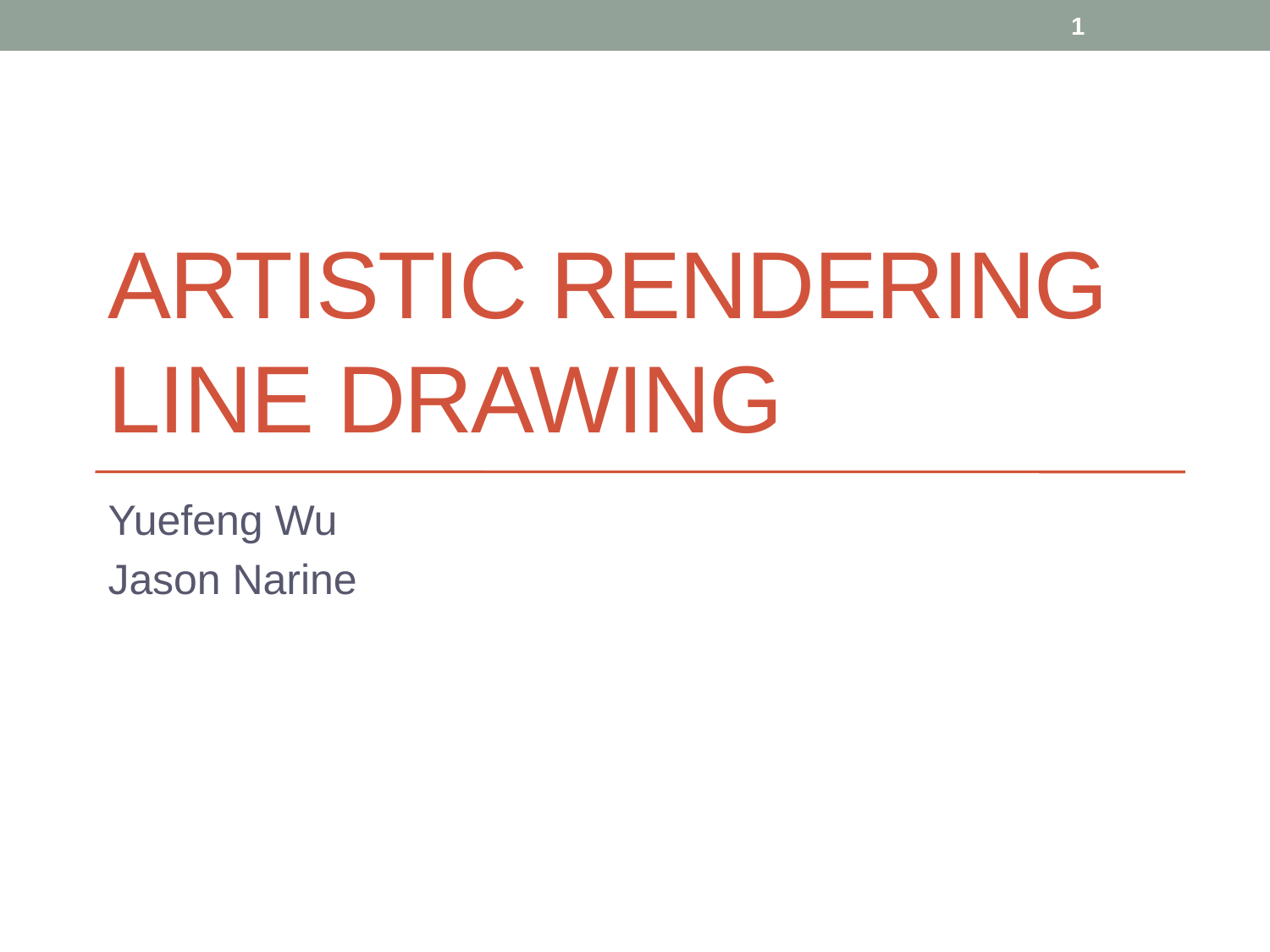

1
# Artistic Rendering Line drawing
Yuefeng Wu
Jason Narine